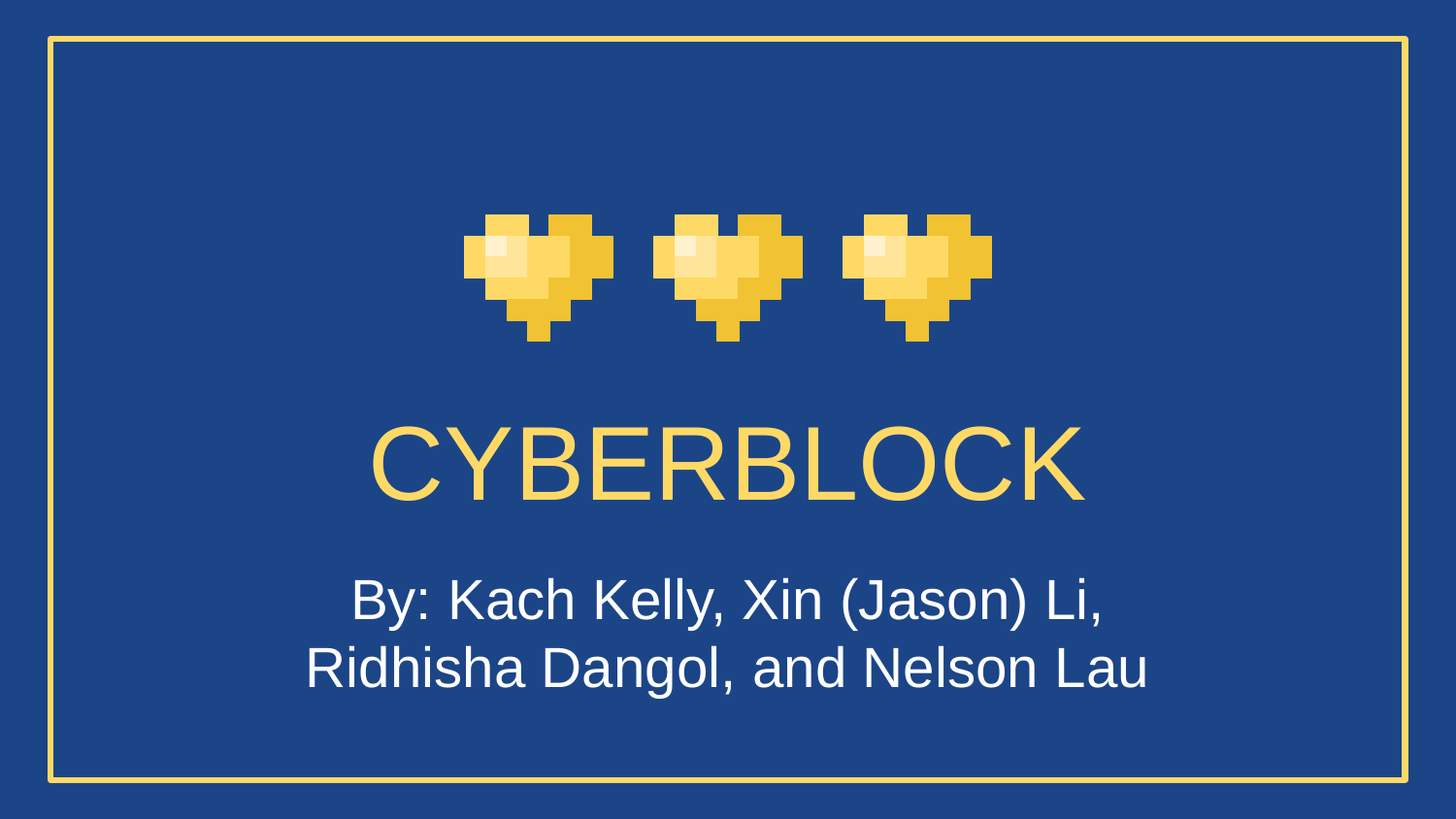

# CYBERBLOCK
By: Kach Kelly, Xin (Jason) Li, Ridhisha Dangol, and Nelson Lau